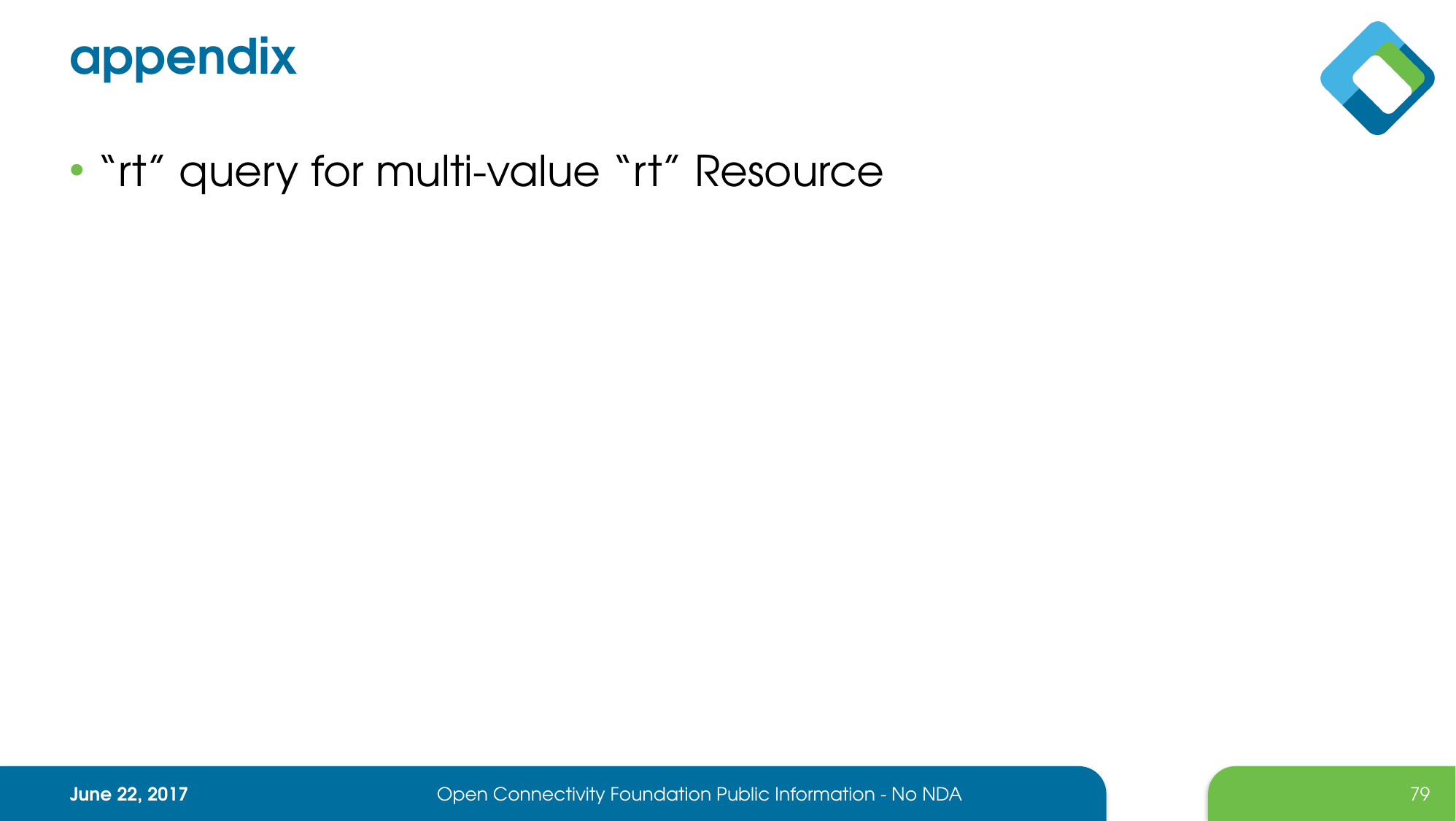

# appendix
“rt” query for multi-value “rt” Resource
June 22, 2017
79
Open Connectivity Foundation Public Information - No NDA